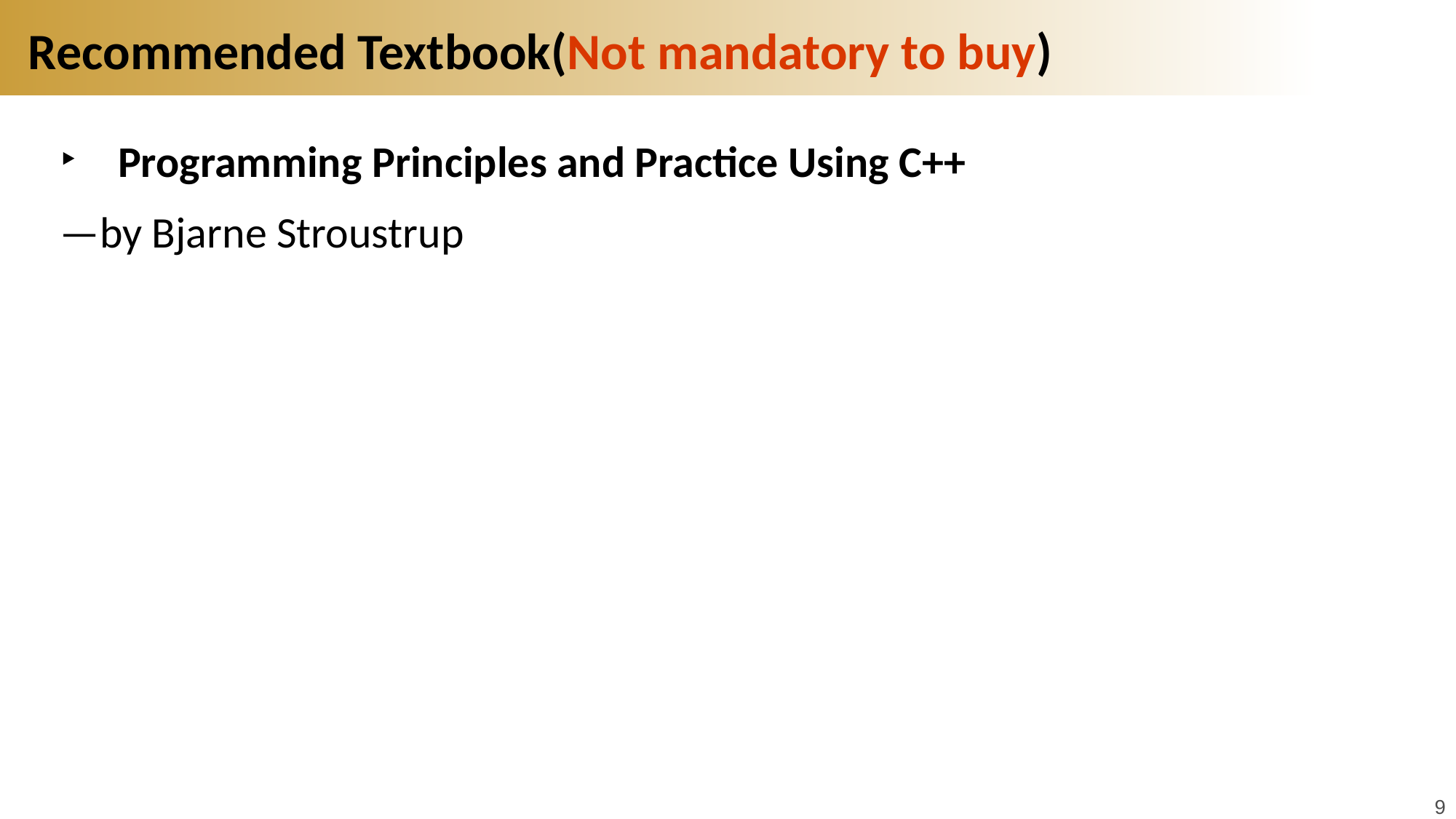

# Recommended Textbook(Not mandatory to buy)
Programming Principles and Practice Using C++
—by Bjarne Stroustrup

9